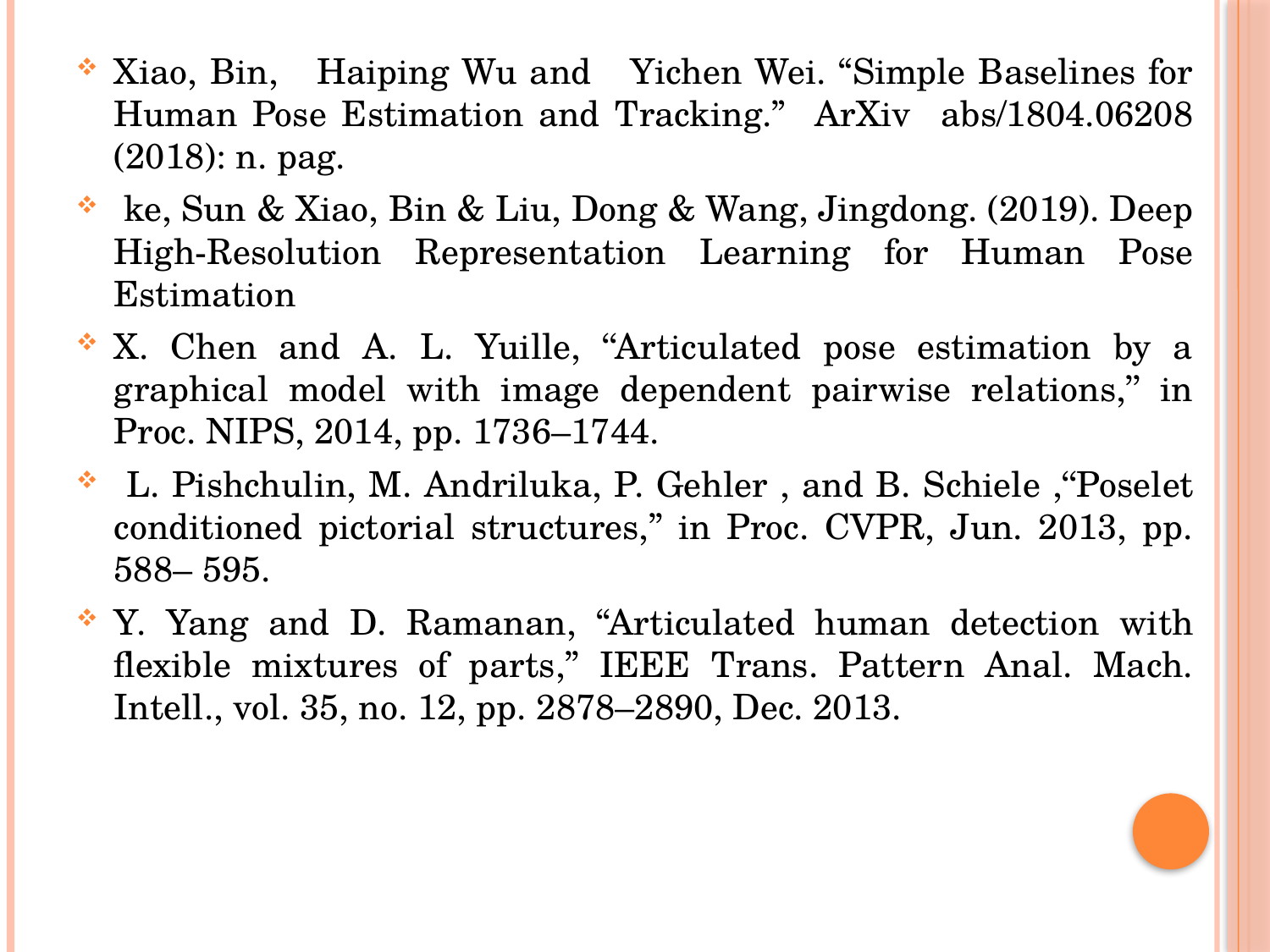

Xiao, Bin,   Haiping Wu and   Yichen Wei. “Simple Baselines for Human Pose Estimation and Tracking.”  ArXiv  abs/1804.06208 (2018): n. pag.
 ke, Sun & Xiao, Bin & Liu, Dong & Wang, Jingdong. (2019). Deep High-Resolution Representation Learning for Human Pose Estimation
X. Chen and A. L. Yuille, ‘‘Articulated pose estimation by a graphical model with image dependent pairwise relations,’’ in Proc. NIPS, 2014, pp. 1736–1744.
 L. Pishchulin, M. Andriluka, P. Gehler , and B. Schiele ,‘‘Poselet conditioned pictorial structures,’’ in Proc. CVPR, Jun. 2013, pp. 588– 595.
Y. Yang and D. Ramanan, ‘‘Articulated human detection with flexible mixtures of parts,’’ IEEE Trans. Pattern Anal. Mach. Intell., vol. 35, no. 12, pp. 2878–2890, Dec. 2013.